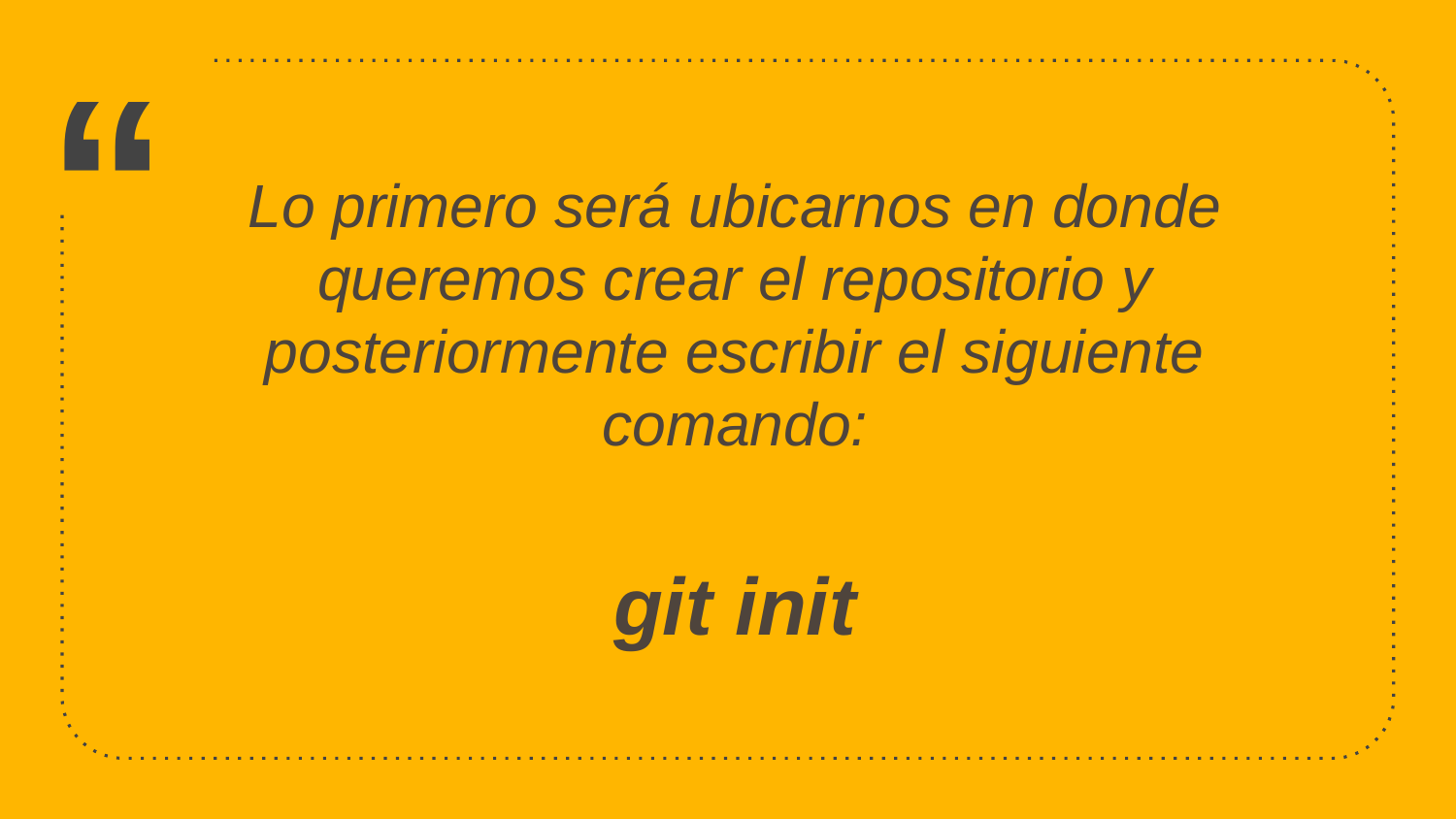

Lo primero será ubicarnos en donde queremos crear el repositorio y posteriormente escribir el siguiente comando:

git init
28